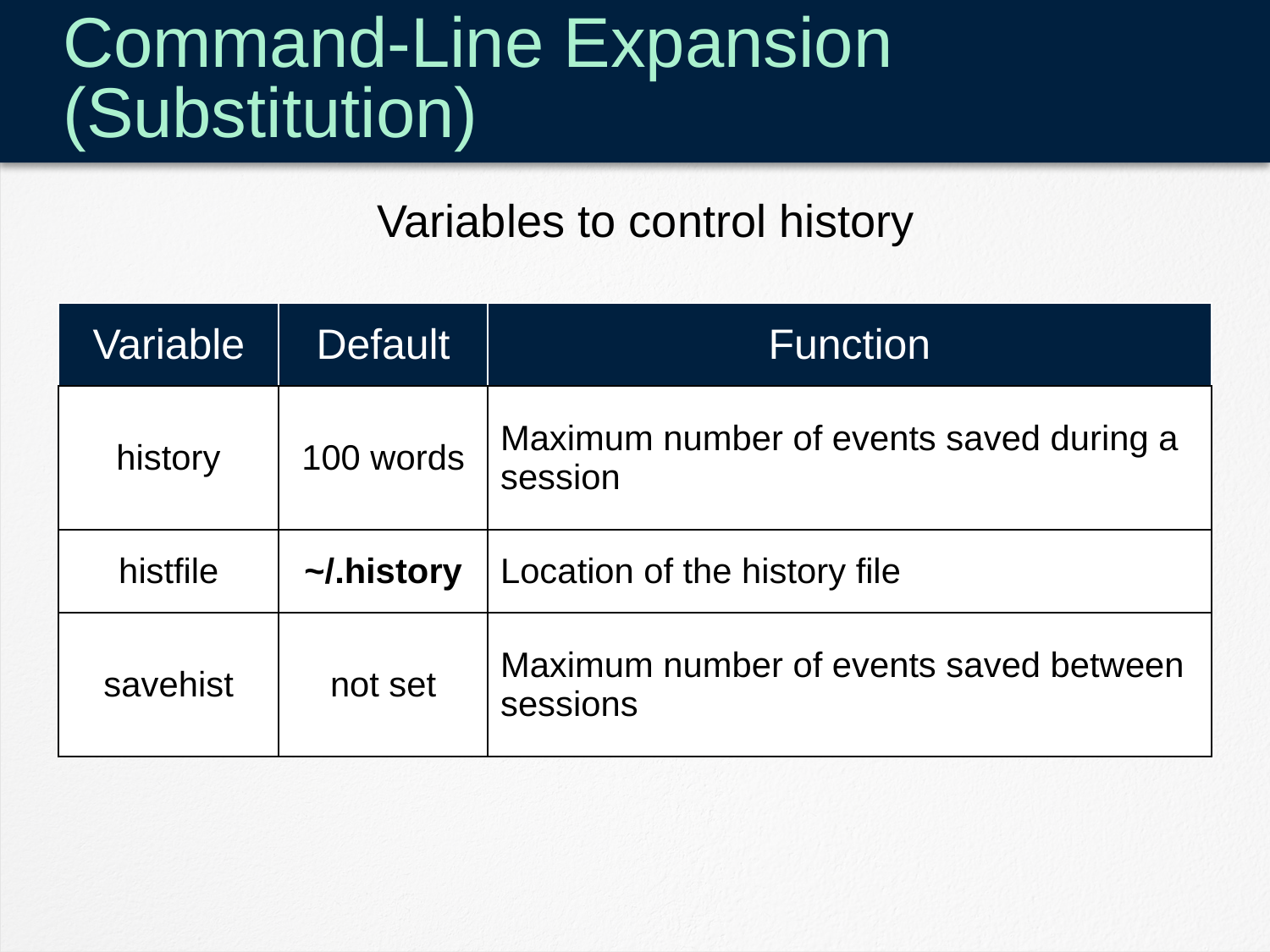

# Command-Line Expansion (Substitution)
Variables to control history
| Variable | Default | Function |
| --- | --- | --- |
| history | 100 words | Maximum number of events saved during a session |
| histfile | ~/.history | Location of the history file |
| savehist | not set | Maximum number of events saved between sessions |